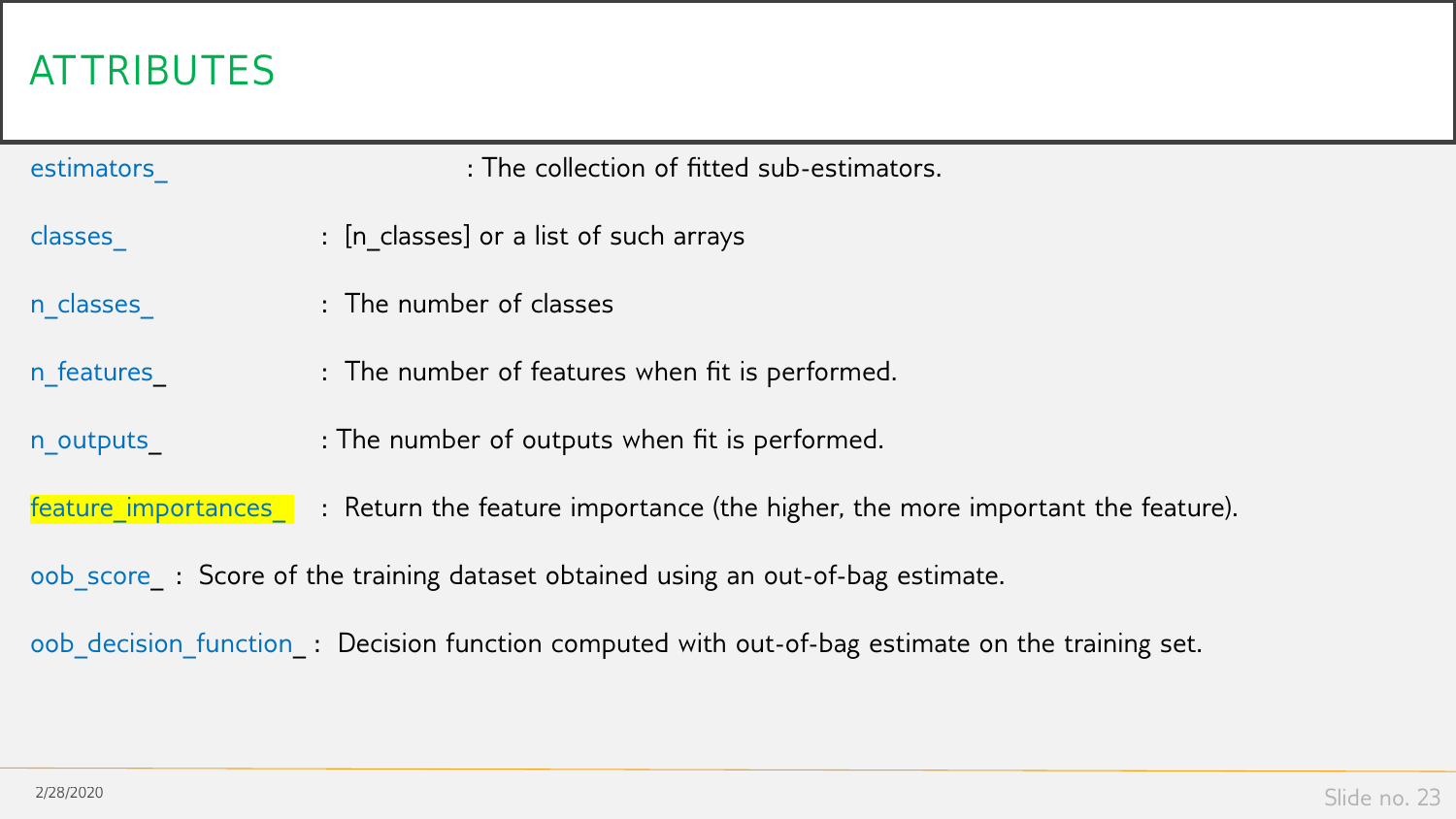

# Attributes
estimators_ 		: The collection of fitted sub-estimators.

classes_ 		:  [n_classes] or a list of such arrays

n_classes_ 		:  The number of classes

n_features_ 		:  The number of features when fit is performed.

n_outputs_ 		: The number of outputs when fit is performed.

feature_importances_ 	:  Return the feature importance (the higher, the more important the feature).

oob_score_ 	:  Score of the training dataset obtained using an out-of-bag estimate.

oob_decision_function_ :  Decision function computed with out-of-bag estimate on the training set.
2/28/2020
Slide no. 23